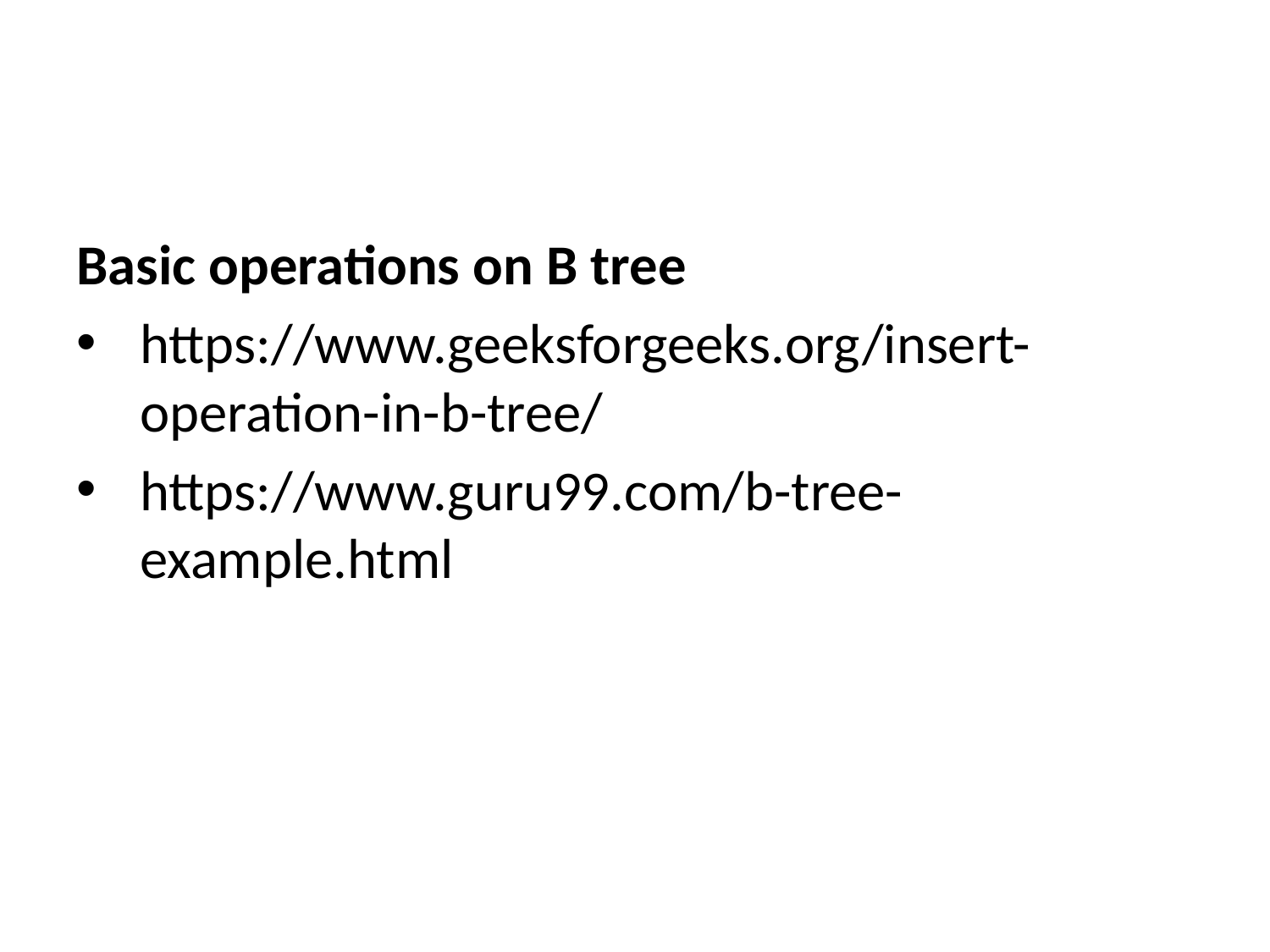

Basic operations on B tree
https://www.geeksforgeeks.org/insert-operation-in-b-tree/
https://www.guru99.com/b-tree-example.html